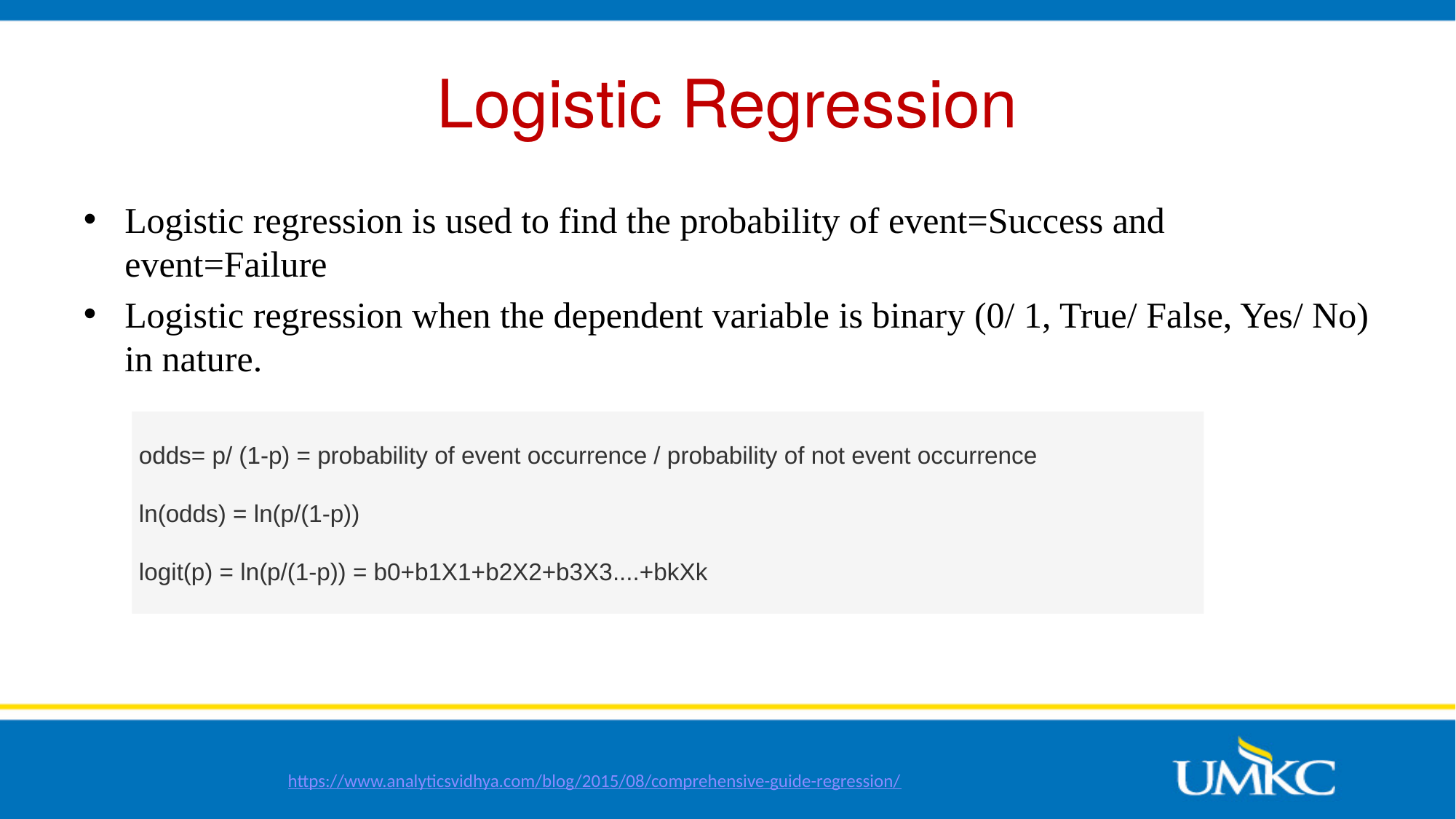

# Logistic Regression
Logistic regression is used to find the probability of event=Success and event=Failure
Logistic regression when the dependent variable is binary (0/ 1, True/ False, Yes/ No) in nature.

 odds= p/ (1-p) = probability of event occurrence / probability of not event occurrence

 ln(odds) = ln(p/(1-p))

 logit(p) = ln(p/(1-p)) = b0+b1X1+b2X2+b3X3....+bkXk
https://www.analyticsvidhya.com/blog/2015/08/comprehensive-guide-regression/